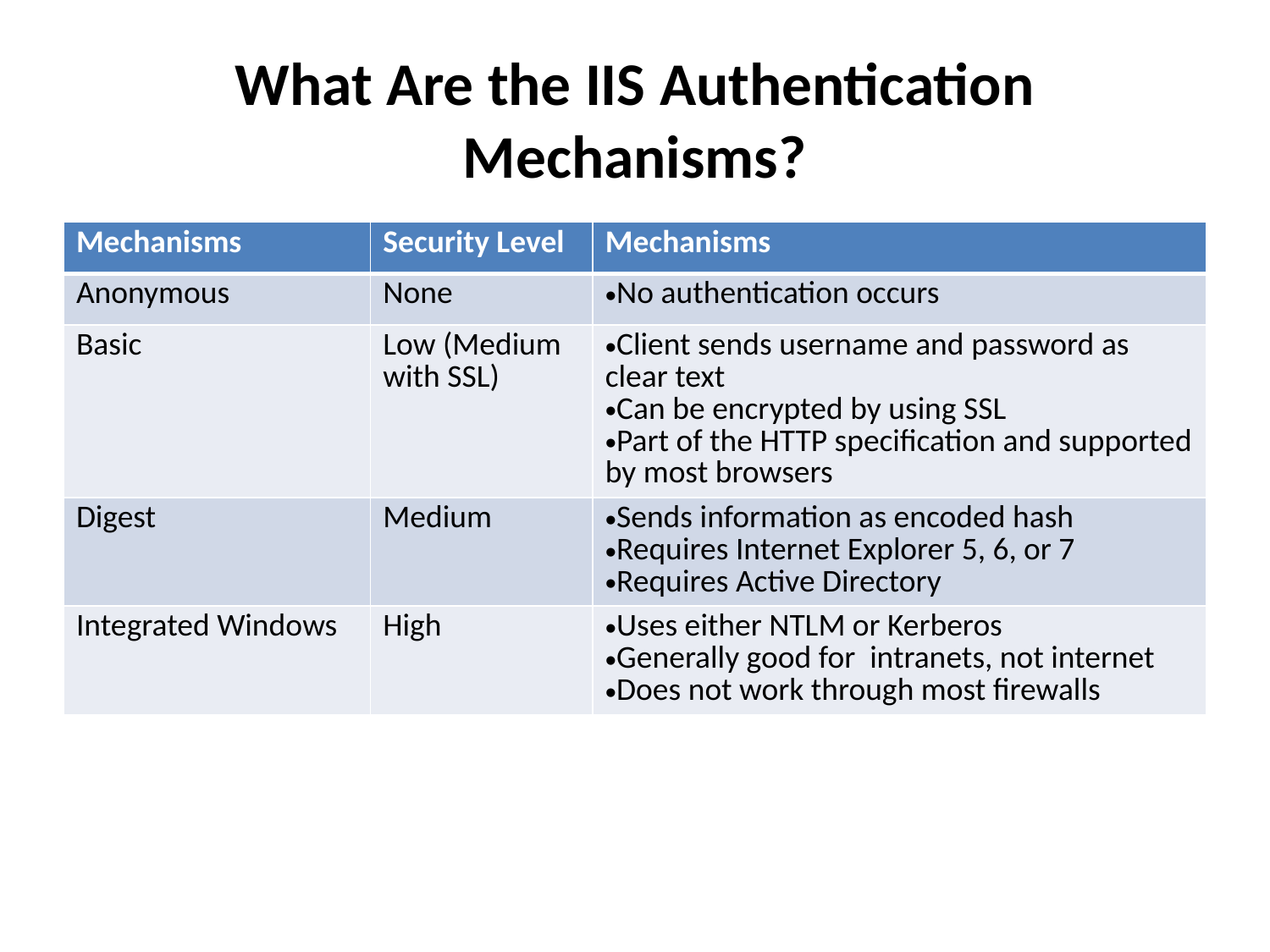

# What Are the IIS Authentication Mechanisms?
| Mechanisms | Security Level | Mechanisms |
| --- | --- | --- |
| Anonymous | None | No authentication occurs |
| Basic | Low (Medium with SSL) | Client sends username and password as clear text Can be encrypted by using SSL Part of the HTTP specification and supported by most browsers |
| Digest | Medium | Sends information as encoded hash Requires Internet Explorer 5, 6, or 7 Requires Active Directory |
| Integrated Windows | High | Uses either NTLM or Kerberos Generally good for intranets, not internet Does not work through most firewalls |